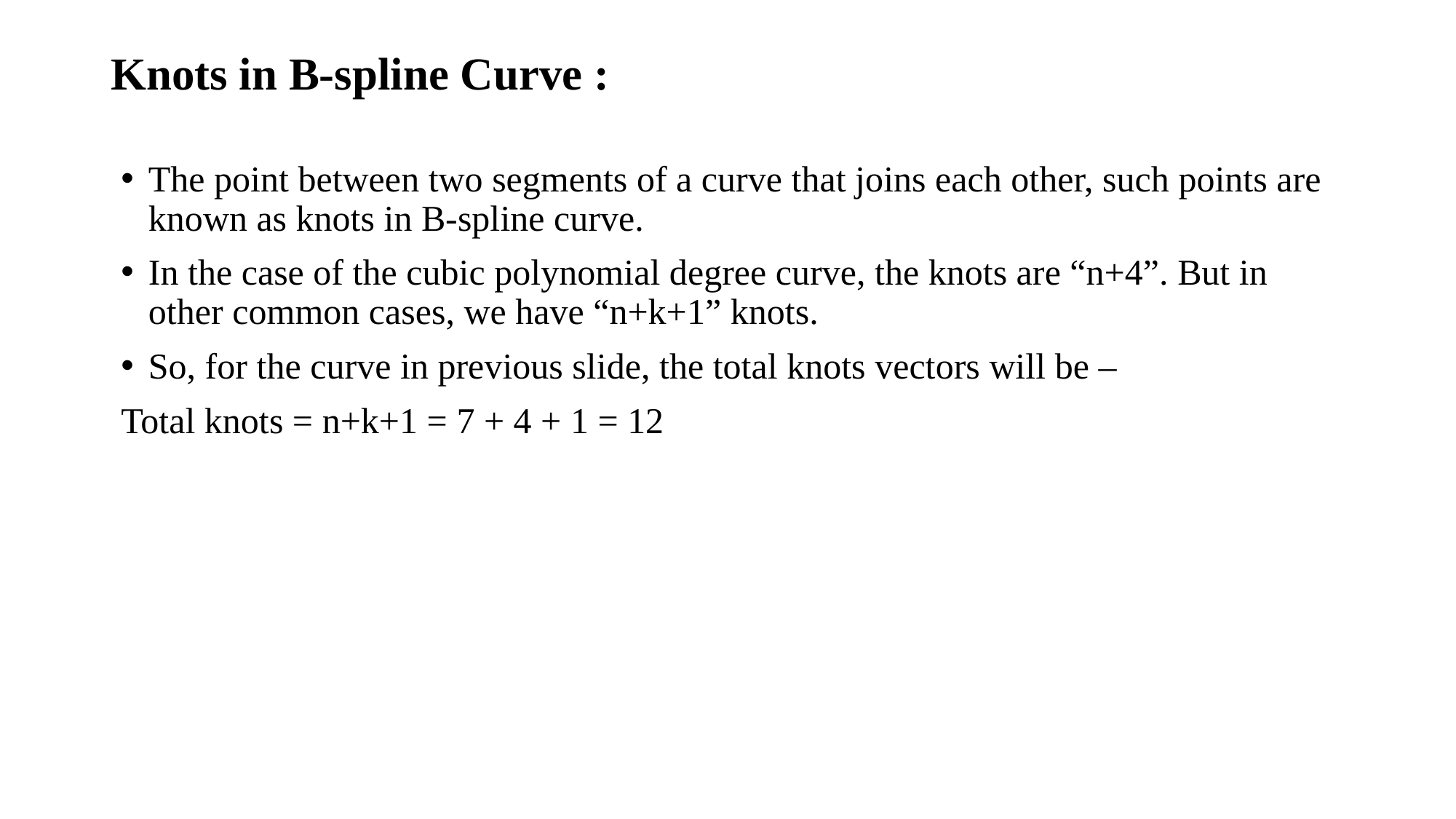

# Knots in B-spline Curve :
The point between two segments of a curve that joins each other, such points are known as knots in B-spline curve.
In the case of the cubic polynomial degree curve, the knots are “n+4”. But in other common cases, we have “n+k+1” knots.
So, for the curve in previous slide, the total knots vectors will be –
Total knots = n+k+1 = 7 + 4 + 1 = 12